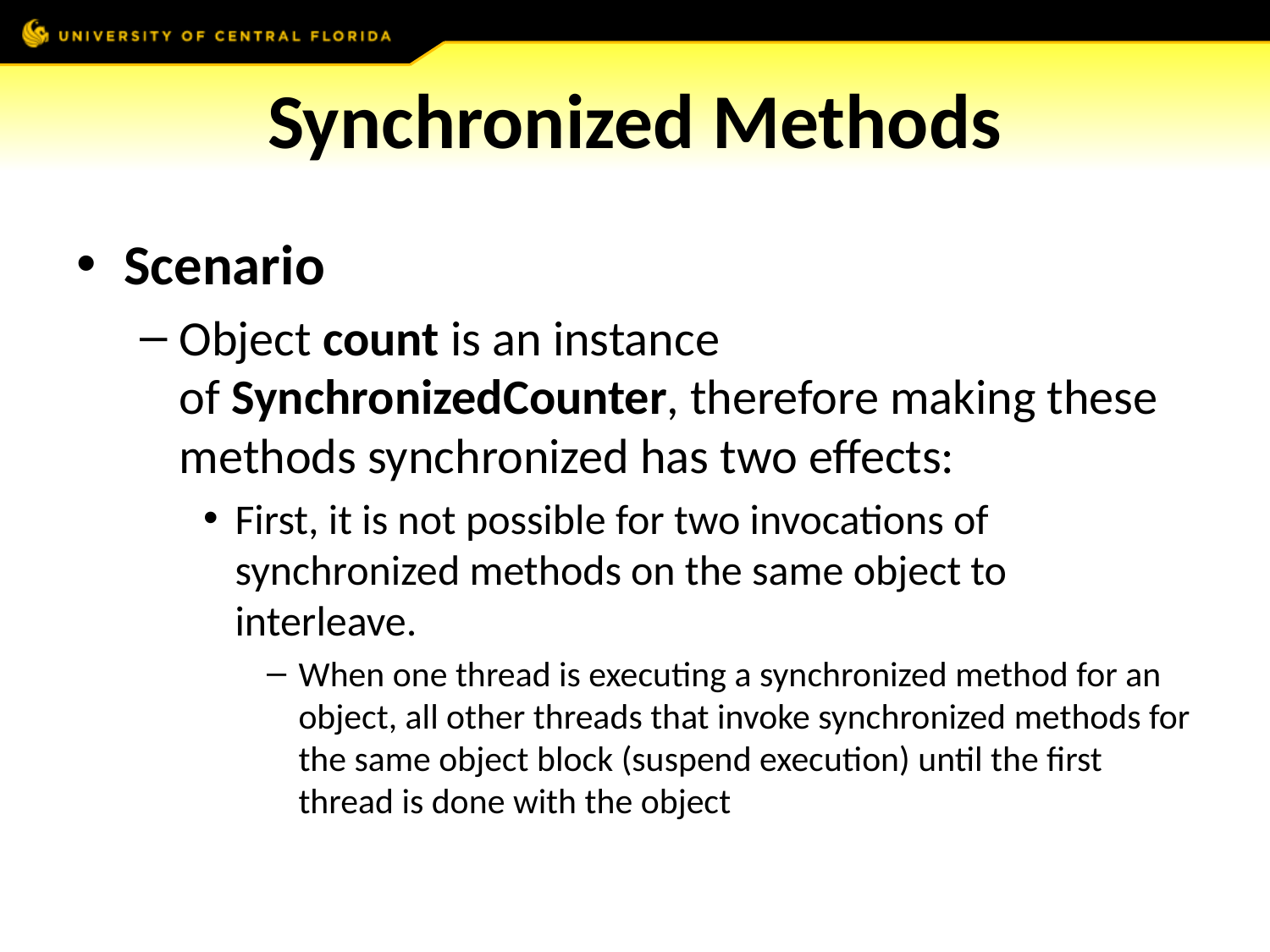

# Synchronized Methods
Scenario
Object count is an instance of SynchronizedCounter, therefore making these methods synchronized has two effects:
First, it is not possible for two invocations of synchronized methods on the same object to interleave.
When one thread is executing a synchronized method for an object, all other threads that invoke synchronized methods for the same object block (suspend execution) until the first thread is done with the object